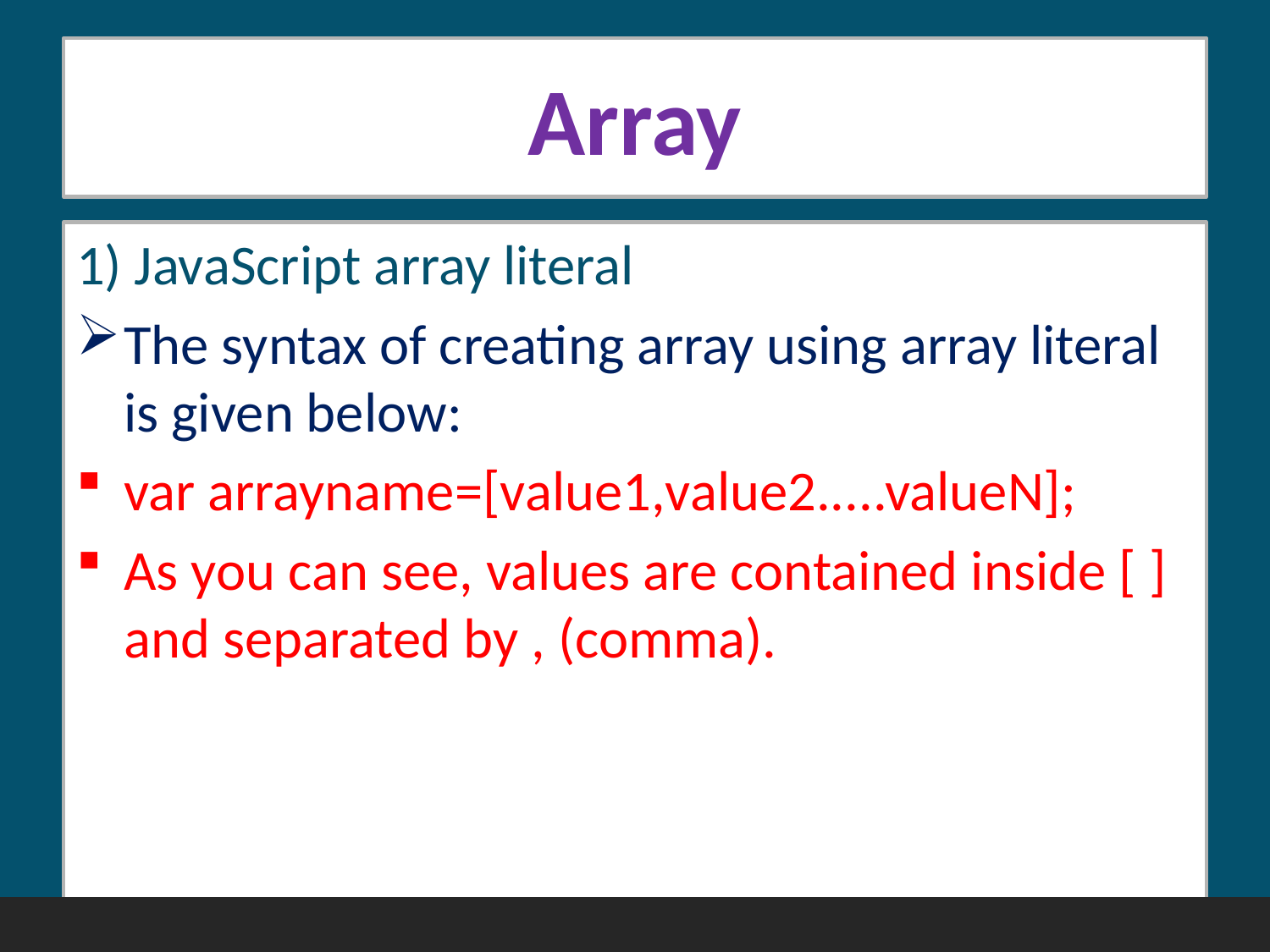

# Array
1) JavaScript array literal
The syntax of creating array using array literal is given below:
var arrayname=[value1,value2.....valueN];
As you can see, values are contained inside [ ] and separated by , (comma).